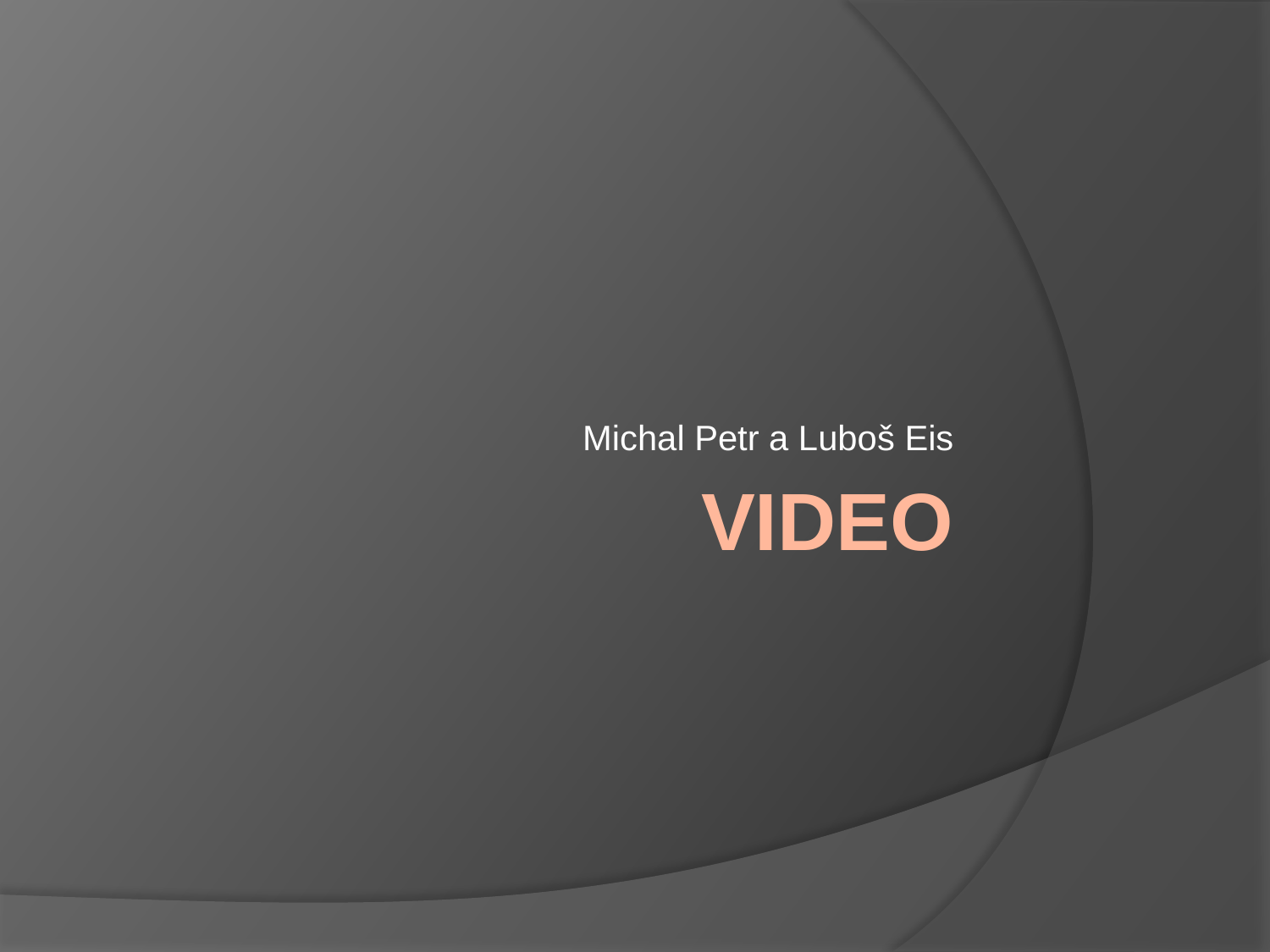

Michal Petr a Luboš Eis
# Video